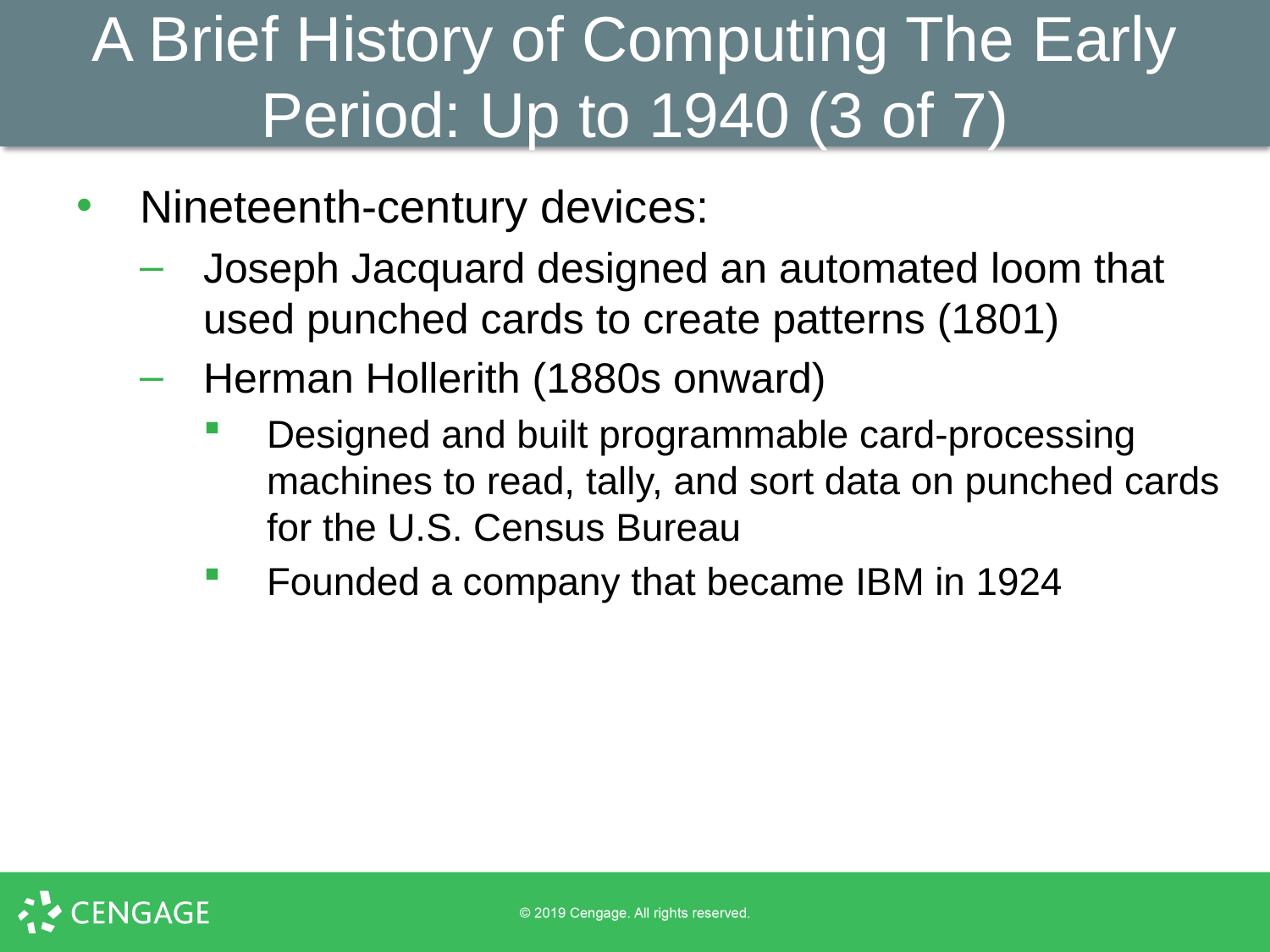

# A Brief History of Computing The Early Period: Up to 1940 (3 of 7)
Nineteenth-century devices:
Joseph Jacquard designed an automated loom that used punched cards to create patterns (1801)
Herman Hollerith (1880s onward)
Designed and built programmable card-processing machines to read, tally, and sort data on punched cards for the U.S. Census Bureau
Founded a company that became IBM in 1924